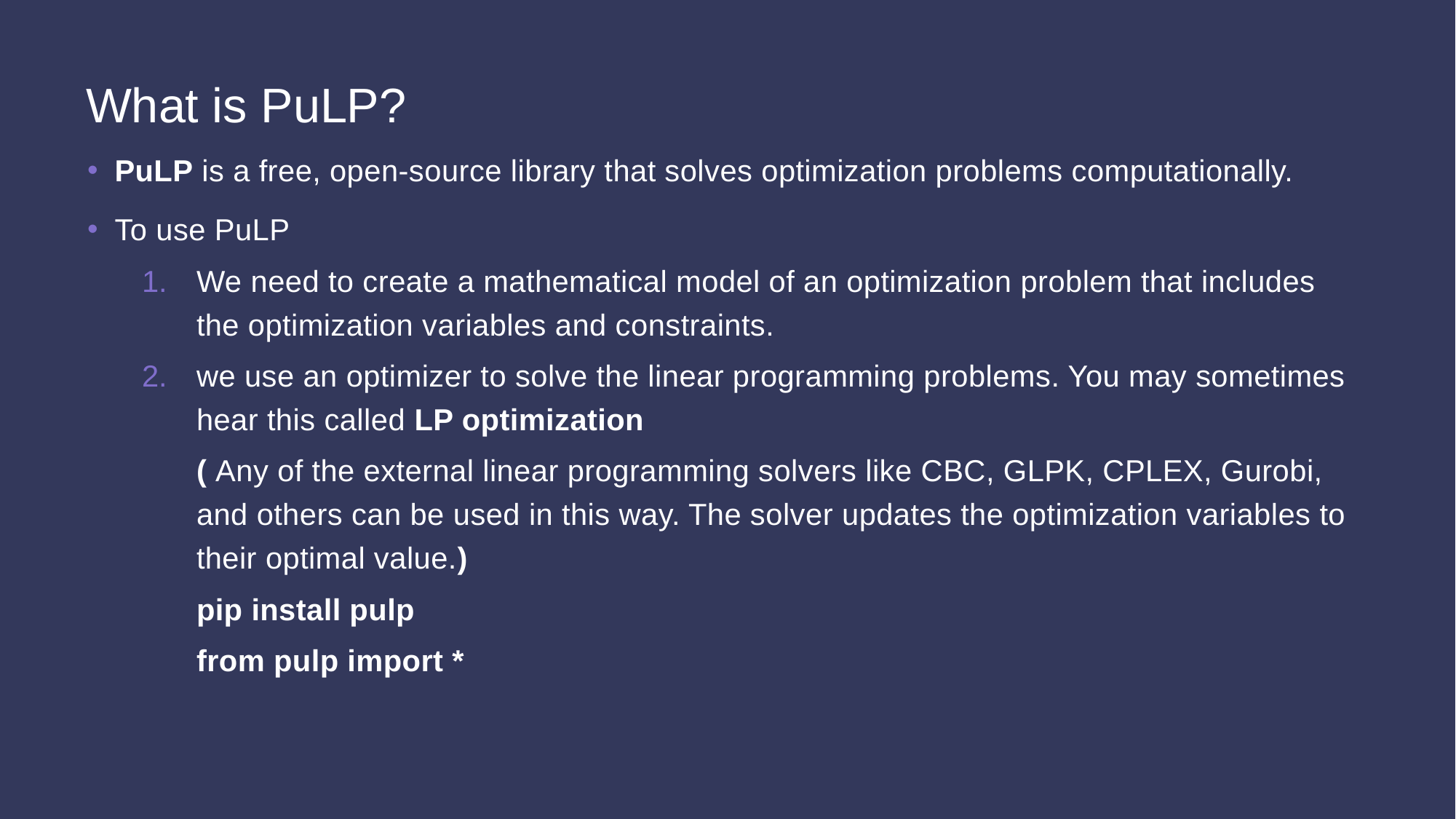

# What is PuLP?
PuLP is a free, open-source library that solves optimization problems computationally.
To use PuLP
We need to create a mathematical model of an optimization problem that includes the optimization variables and constraints.
we use an optimizer to solve the linear programming problems. You may sometimes hear this called LP optimization
( Any of the external linear programming solvers like CBC, GLPK, CPLEX, Gurobi, and others can be used in this way. The solver updates the optimization variables to their optimal value.)
pip install pulp
from pulp import *